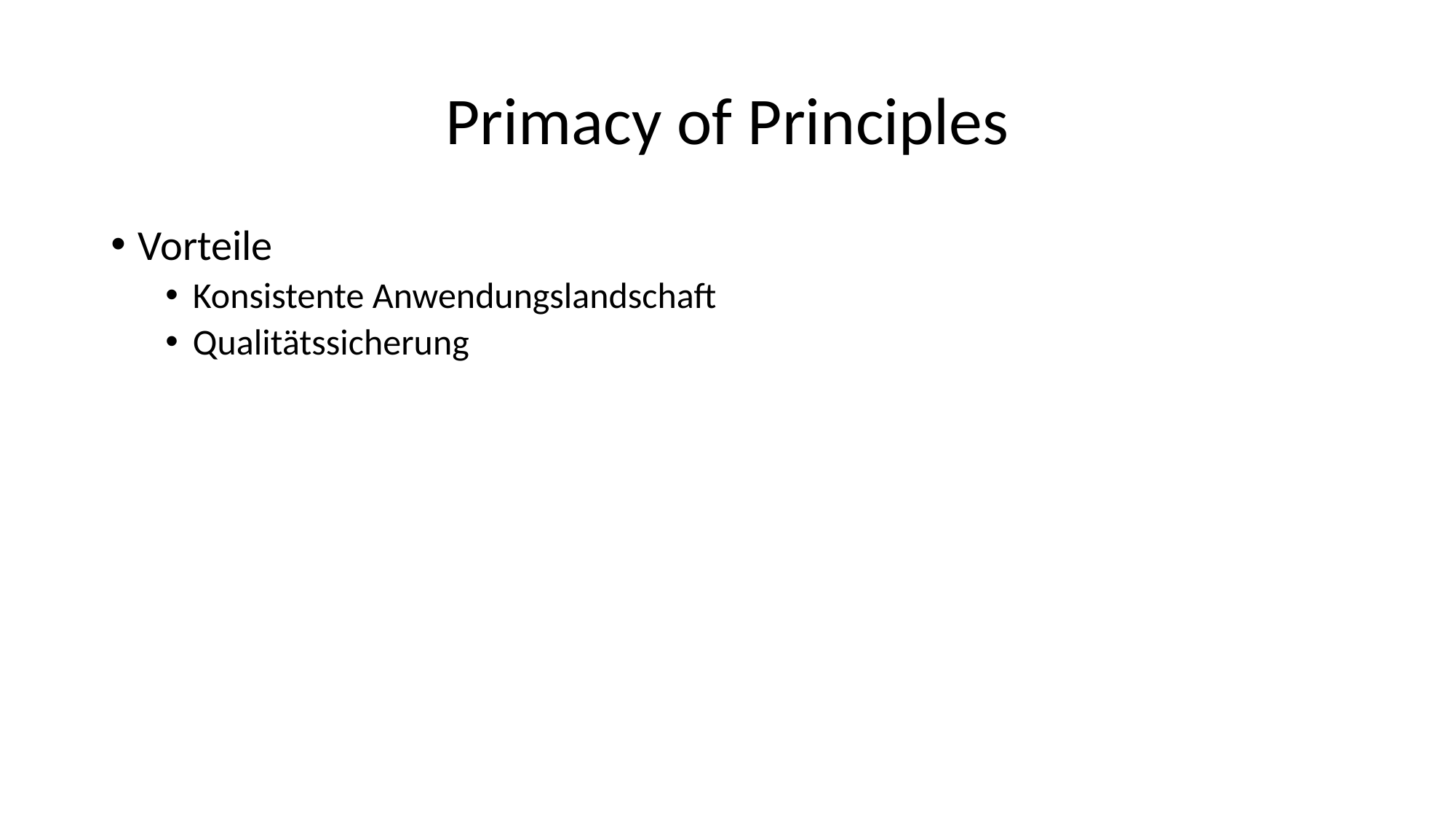

# Primacy of Principles
Vorteile
Konsistente Anwendungslandschaft
Qualitätssicherung